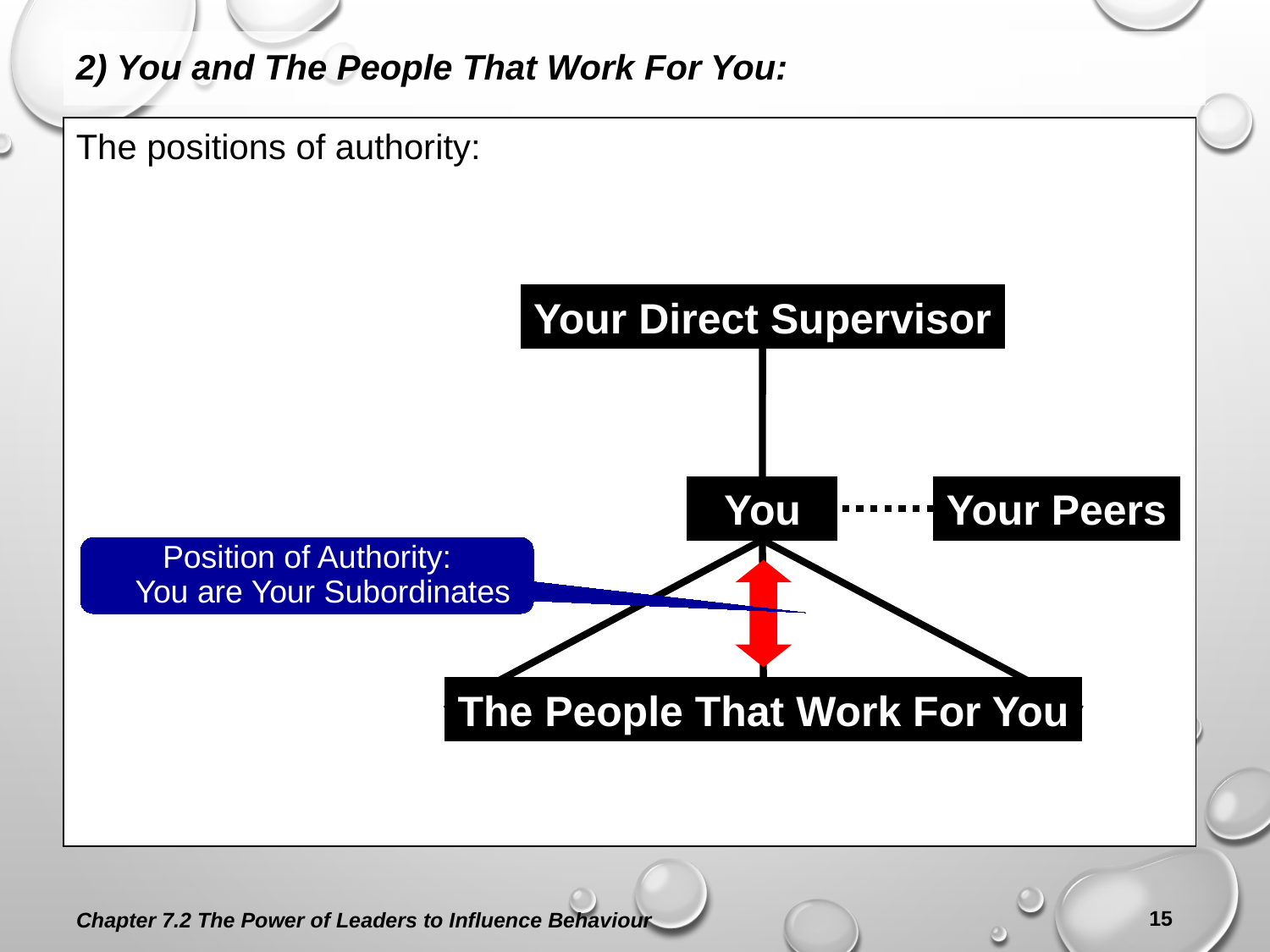

2) You and The People That Work For You:
The positions of authority:
Your Direct Supervisor
  You
Your Peers
The People That Work For You
Position of Authority:
You are Your Subordinates

Chapter 7.2 The Power of Leaders to Influence Behaviour
15